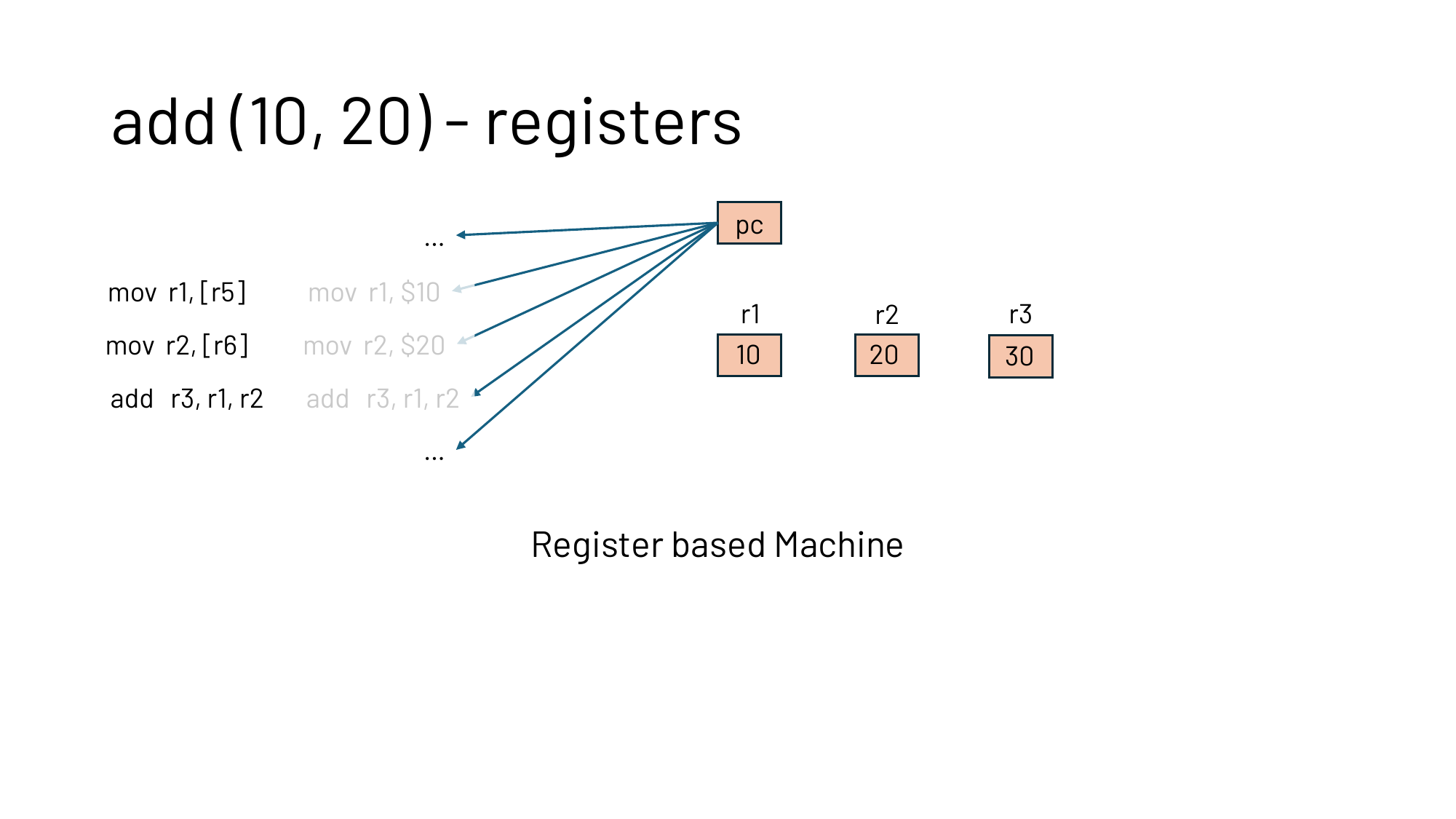

# add (10, 20) - registers
pc
…
mov  r1, [r5]
mov  r2, [r6]
add   r3, r1, r2

mov  r1, $10
r1
r3
r2
mov  r2, $20
10
20
30

add   r3, r1, r2
…
Register based Machine